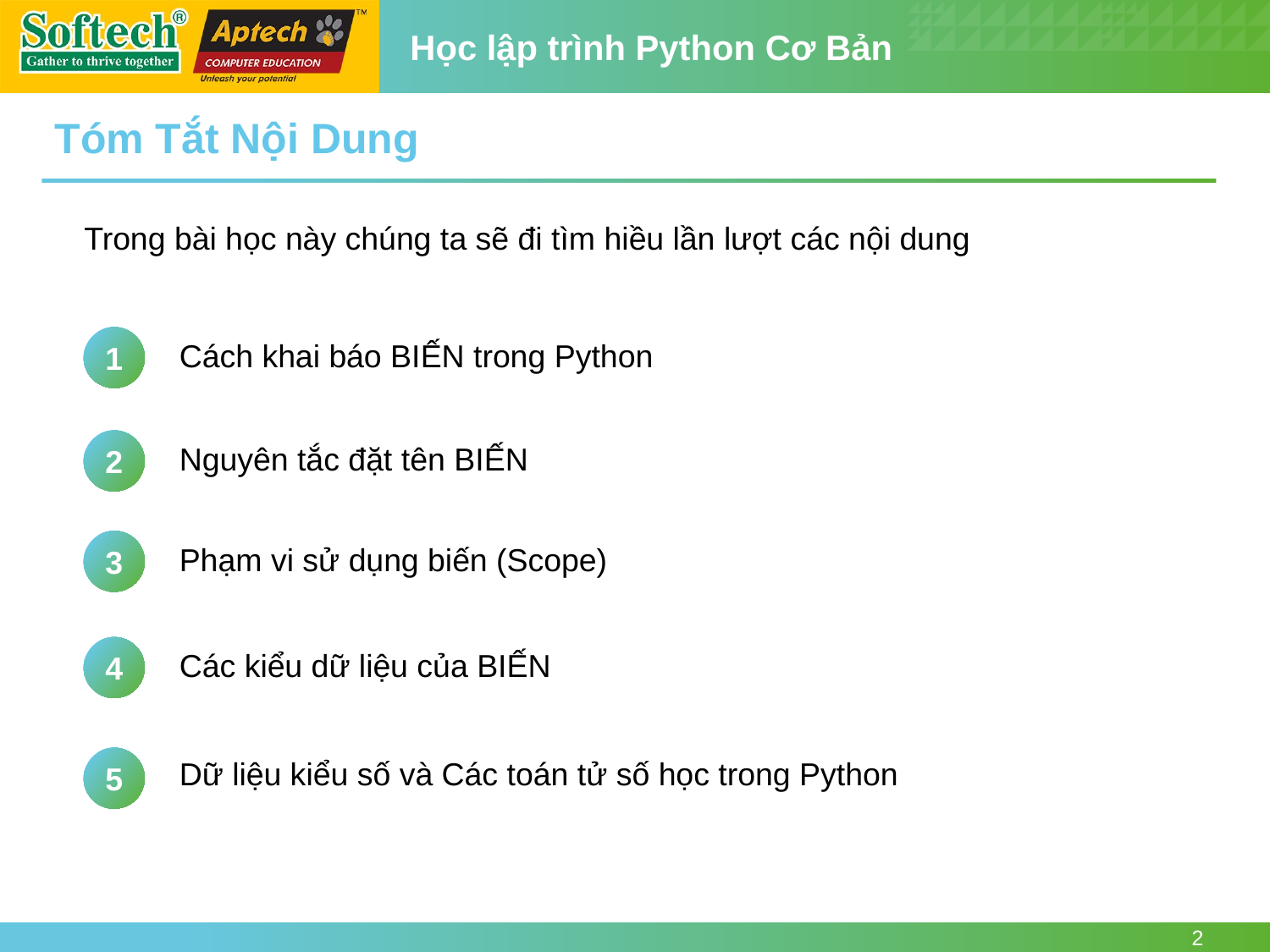

Tóm Tắt Nội Dung
Trong bài học này chúng ta sẽ đi tìm hiều lần lượt các nội dung
1
Cách khai báo BIẾN trong Python
2
Nguyên tắc đặt tên BIẾN
3
Phạm vi sử dụng biến (Scope)
4
Các kiểu dữ liệu của BIẾN
5
Dữ liệu kiểu số và Các toán tử số học trong Python
2